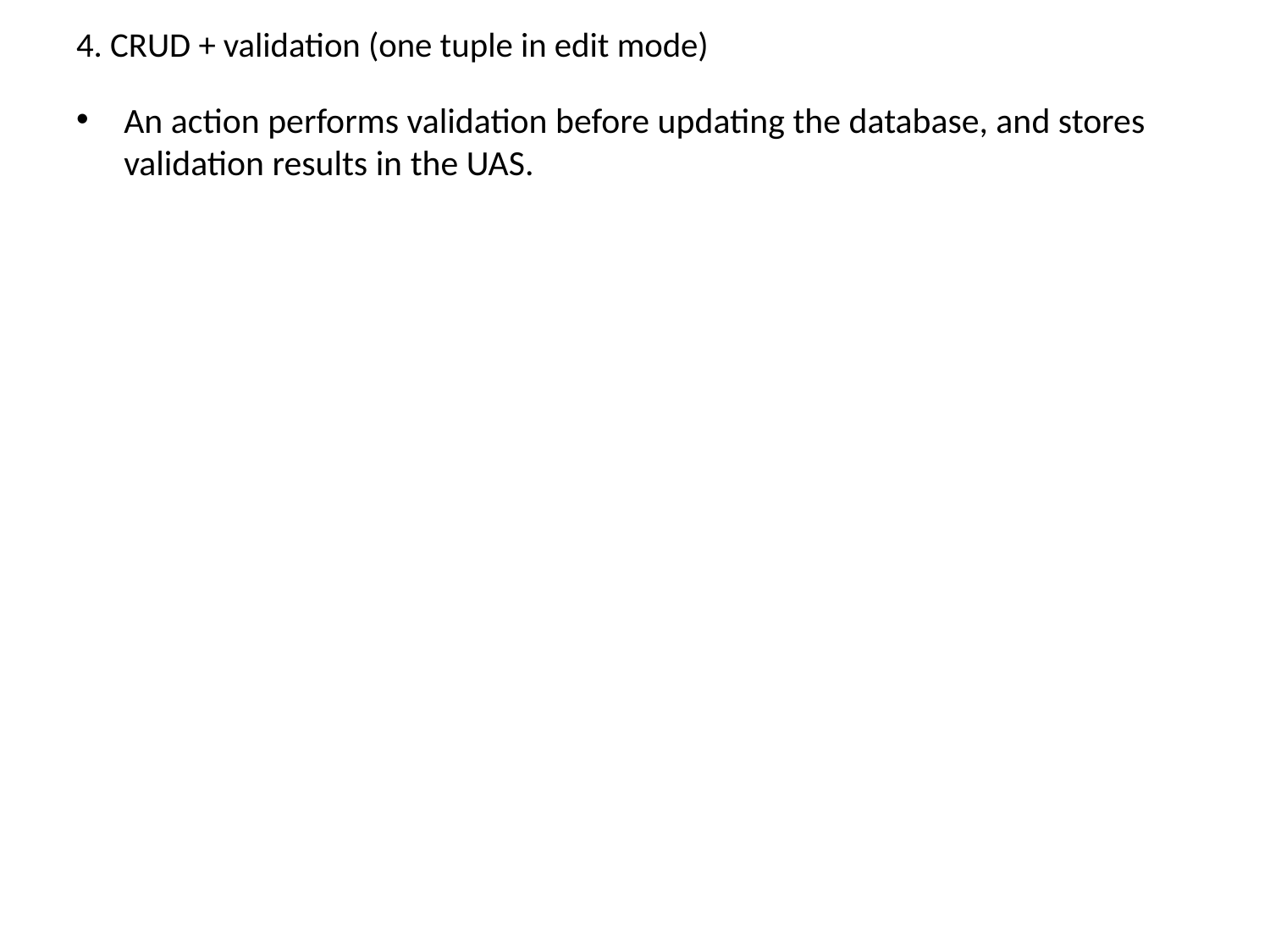

# 4. CRUD + validation (one tuple in edit mode)
An action performs validation before updating the database, and stores validation results in the UAS.